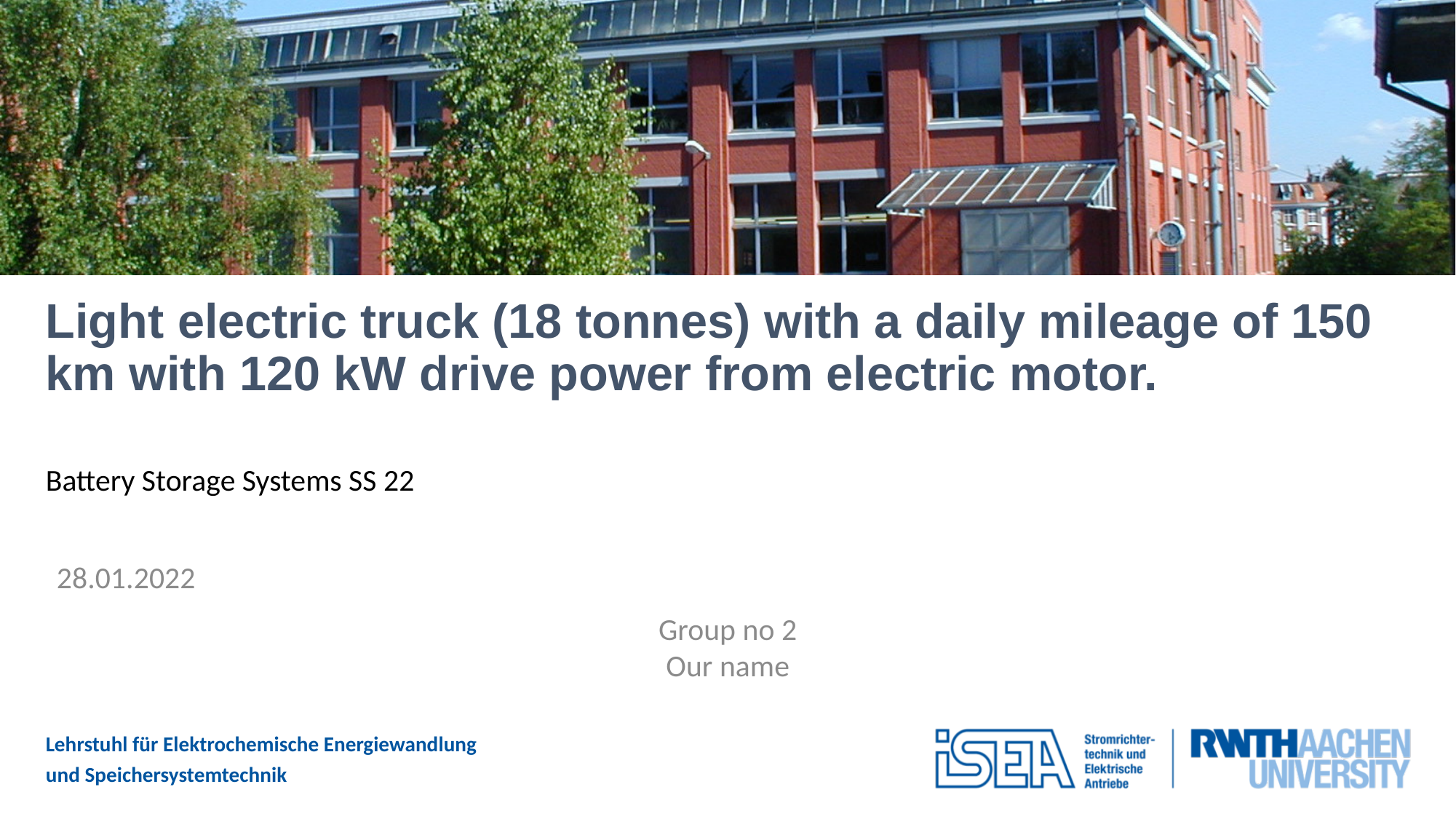

# Light electric truck (18 tonnes) with a daily mileage of 150 km with 120 kW drive power from electric motor.

Battery Storage Systems SS 22
28.01.2022
Group no 2
Our name
2